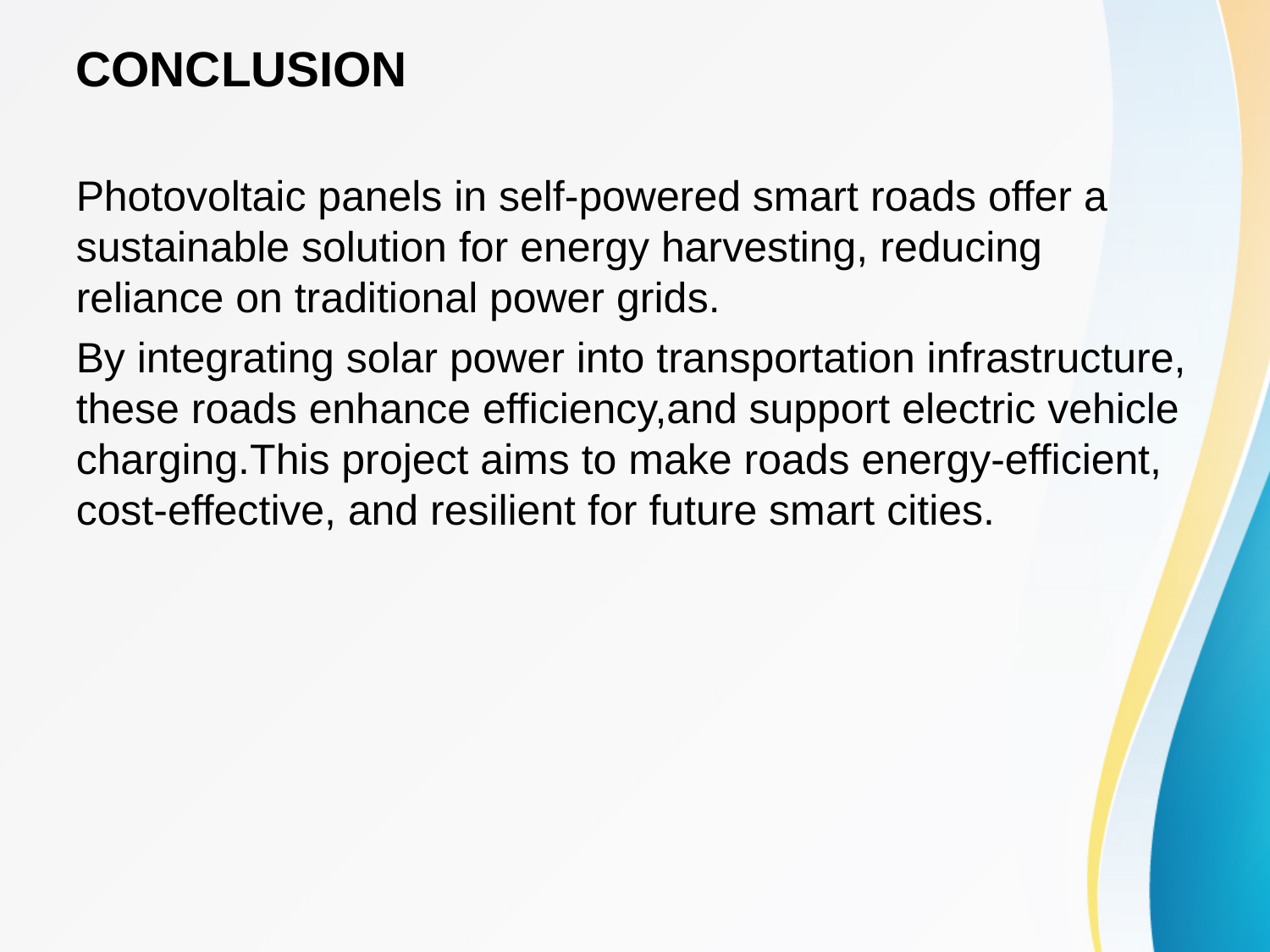

# CONCLUSION
Photovoltaic panels in self-powered smart roads offer a sustainable solution for energy harvesting, reducing reliance on traditional power grids.
By integrating solar power into transportation infrastructure, these roads enhance efficiency,and support electric vehicle charging.This project aims to make roads energy-efficient, cost-effective, and resilient for future smart cities.